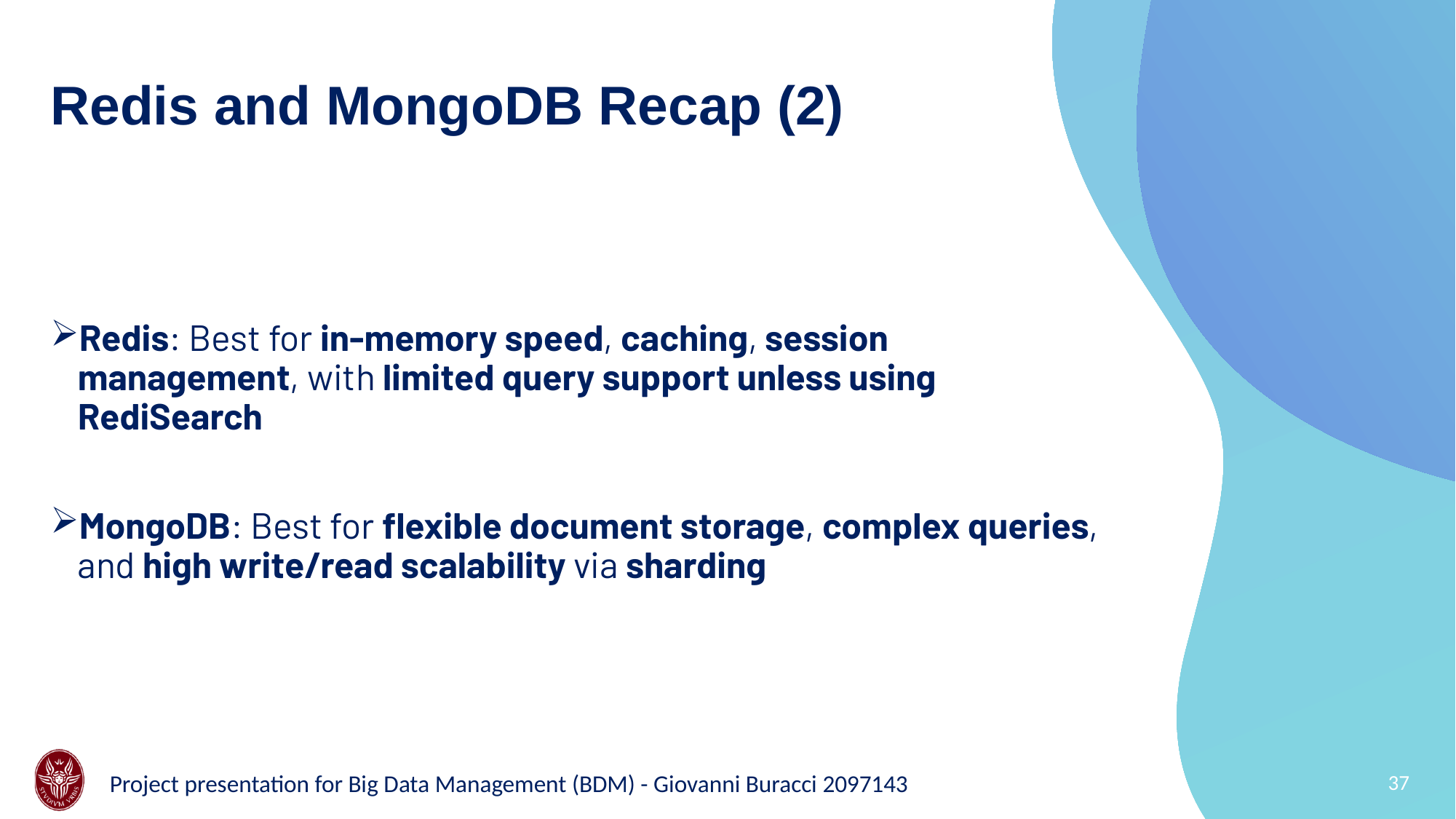

# Redis and MongoDB Recap (2)

Redis: Best for in-memory speed, caching, session management, with limited query support unless using RediSearch

MongoDB: Best for flexible document storage, complex queries, and high write/read scalability via sharding

Project presentation for Big Data Management (BDM) - Giovanni Buracci 2097143
37